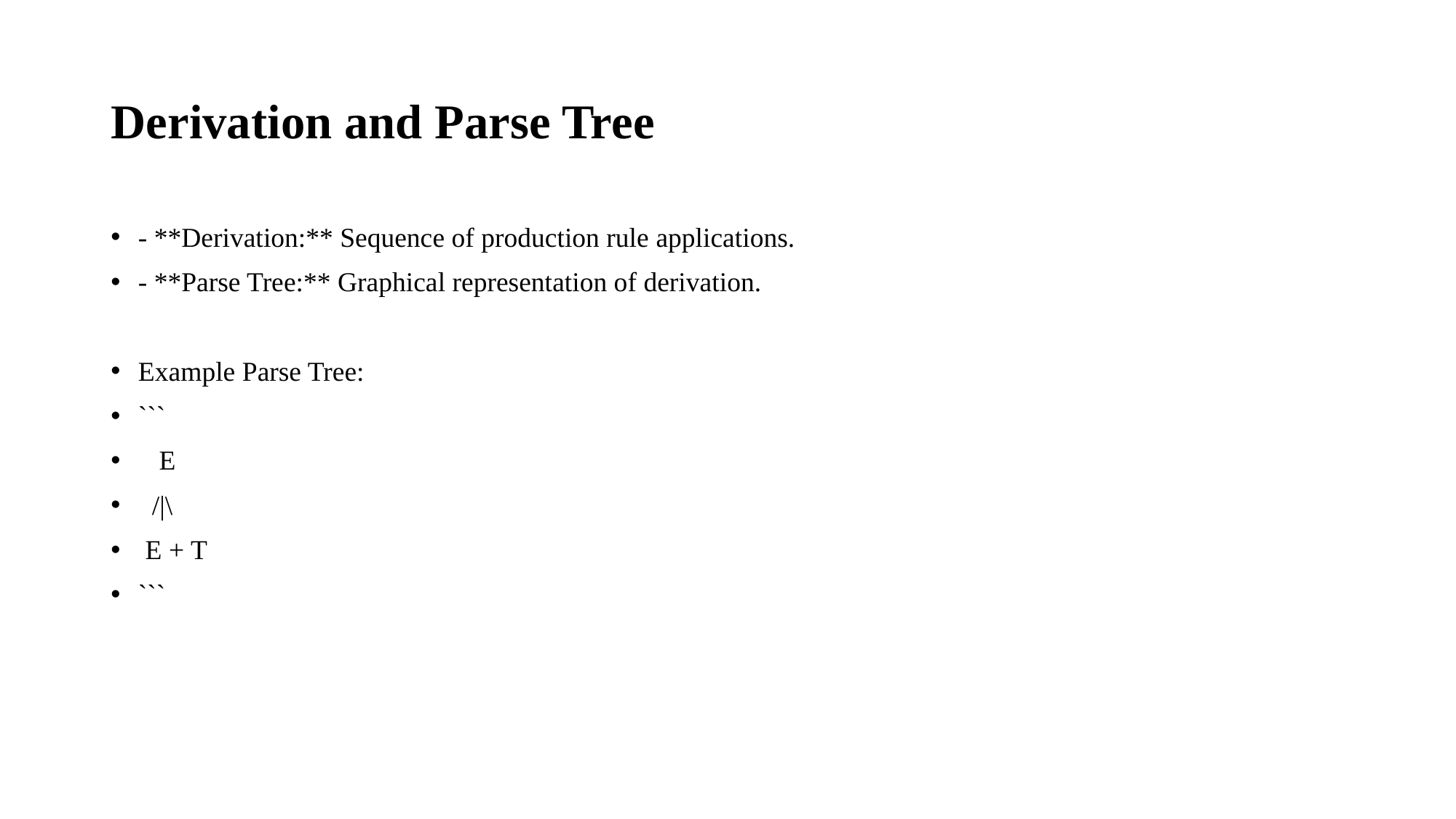

# Derivation and Parse Tree
- **Derivation:** Sequence of production rule applications.
- **Parse Tree:** Graphical representation of derivation.

Example Parse Tree:
```
   E
  /|\
 E + T
```